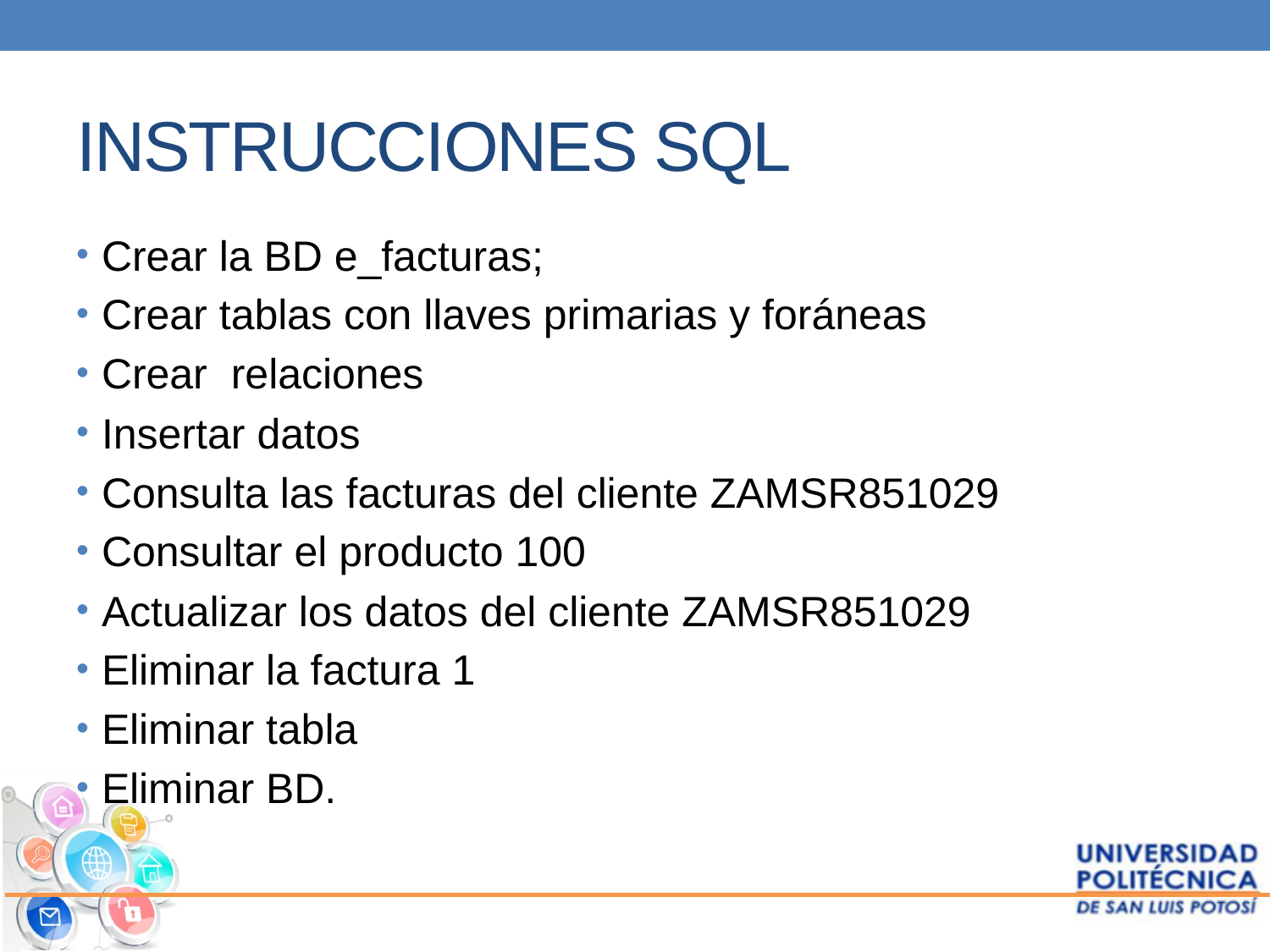

# INSTRUCCIONES SQL
Crear la BD e_facturas;
Crear tablas con llaves primarias y foráneas
Crear  relaciones
Insertar datos
Consulta las facturas del cliente ZAMSR851029
Consultar el producto 100
Actualizar los datos del cliente ZAMSR851029
Eliminar la factura 1
Eliminar tabla
Eliminar BD.